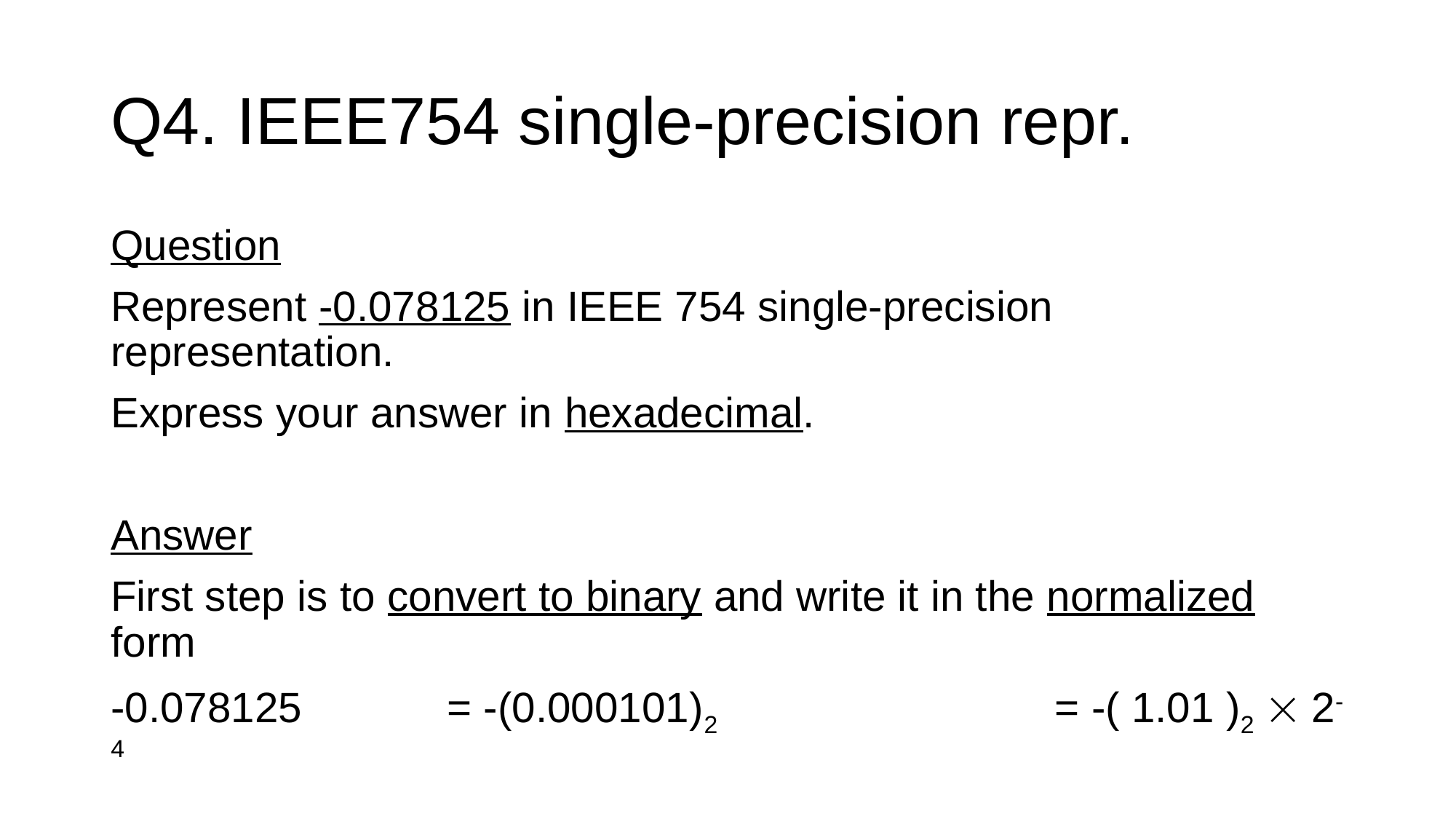

# Q4. IEEE754 single-precision repr.
Question
Represent -0.078125 in IEEE 754 single-precision representation.
Express your answer in hexadecimal.

Answer
First step is to convert to binary and write it in the normalized form
-0.078125 	          = -(0.000101)2 			      = -( 1.01 )2 × 2-4